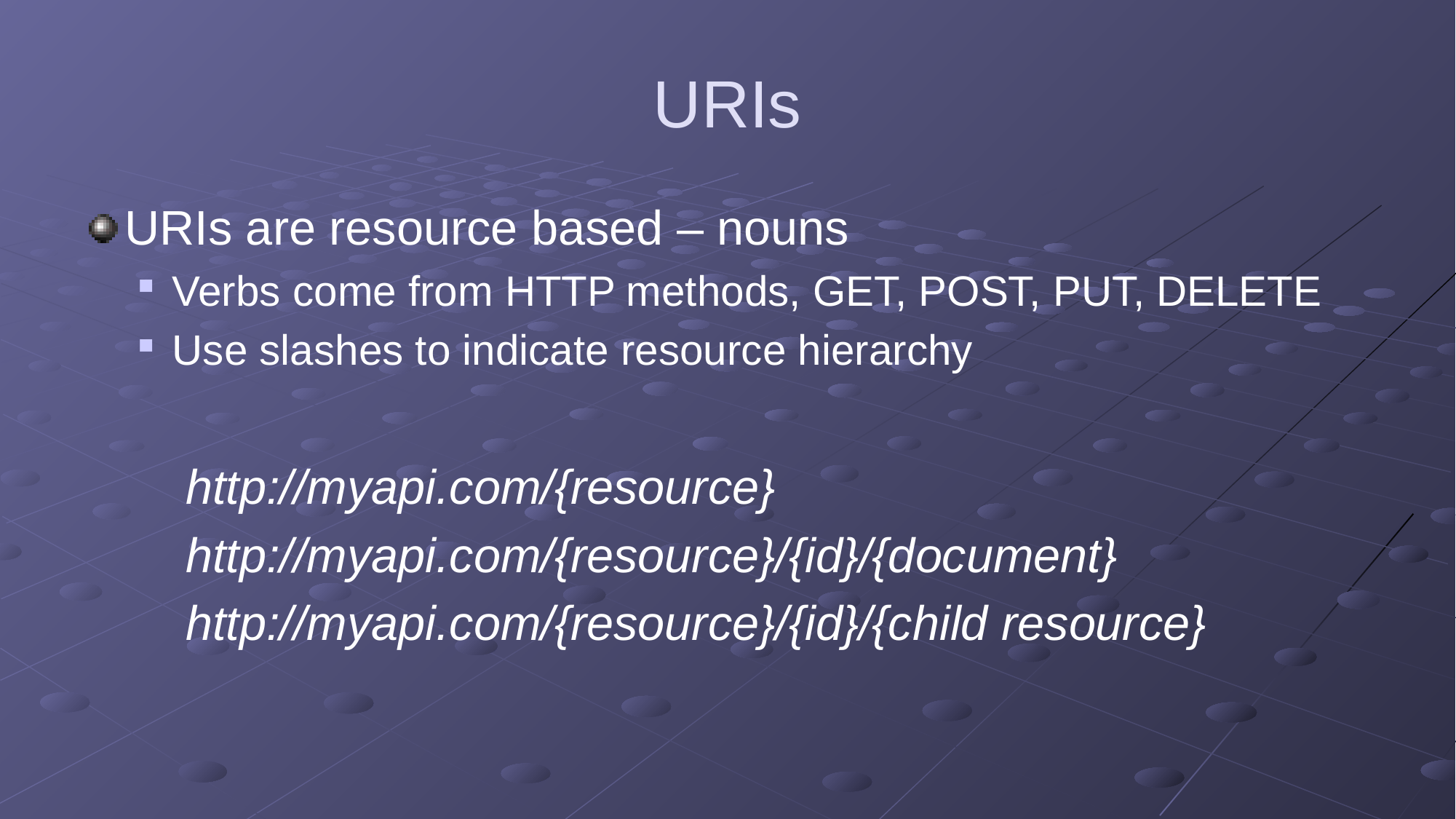

# URIs
URIs are resource based – nouns
Verbs come from HTTP methods, GET, POST, PUT, DELETE
Use slashes to indicate resource hierarchy

http://myapi.com/{resource}
http://myapi.com/{resource}/{id}/{document}
http://myapi.com/{resource}/{id}/{child resource}